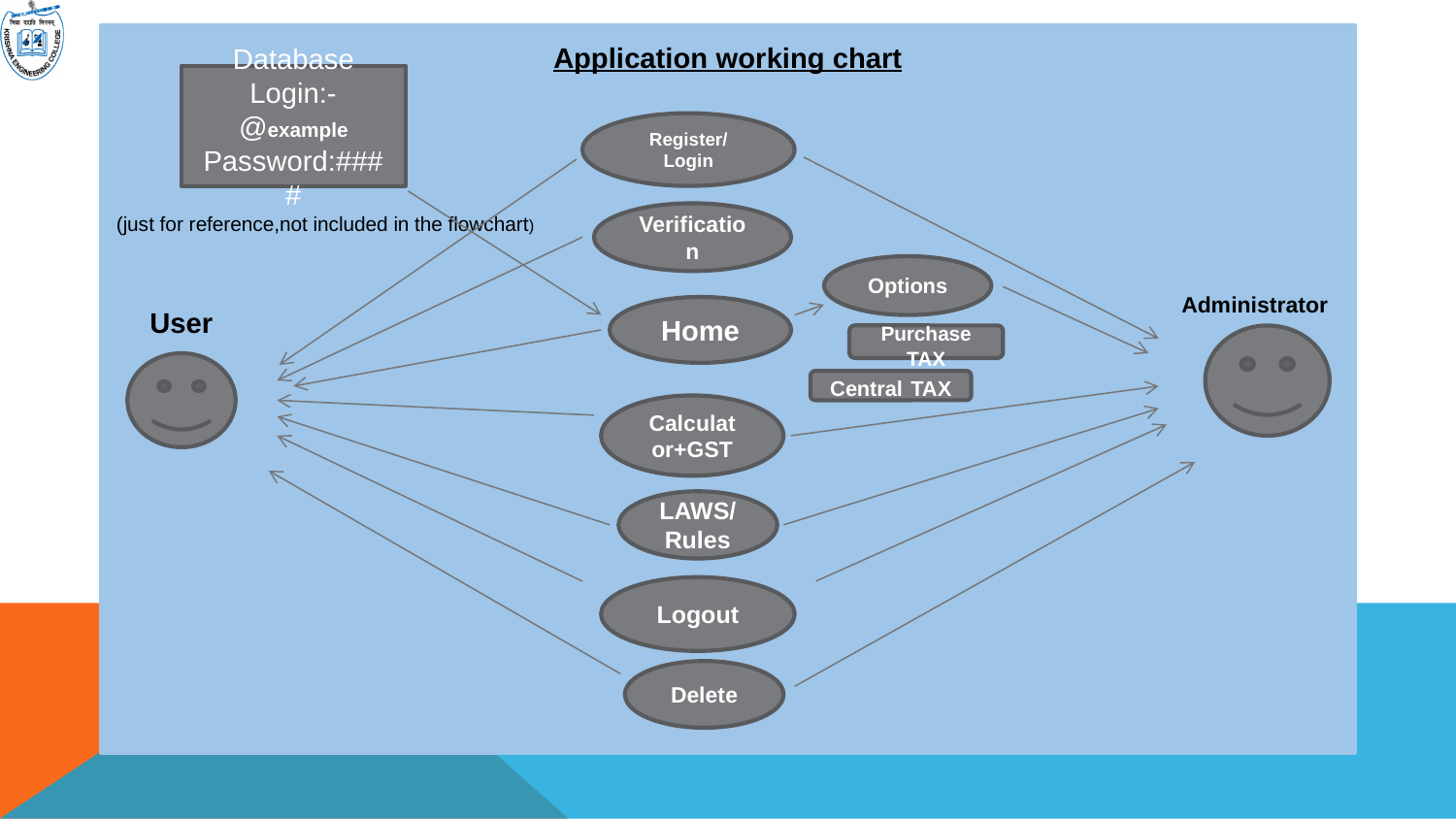

Application working chart

(just for reference,not included in the flowchart)
Database
Login:-@example
Password:####
Register/Login
Verification
Options
Administrator
Home
User
Purchase TAX

Central TAX
Calculator+GST
LAWS/Rules
Logout
Delete